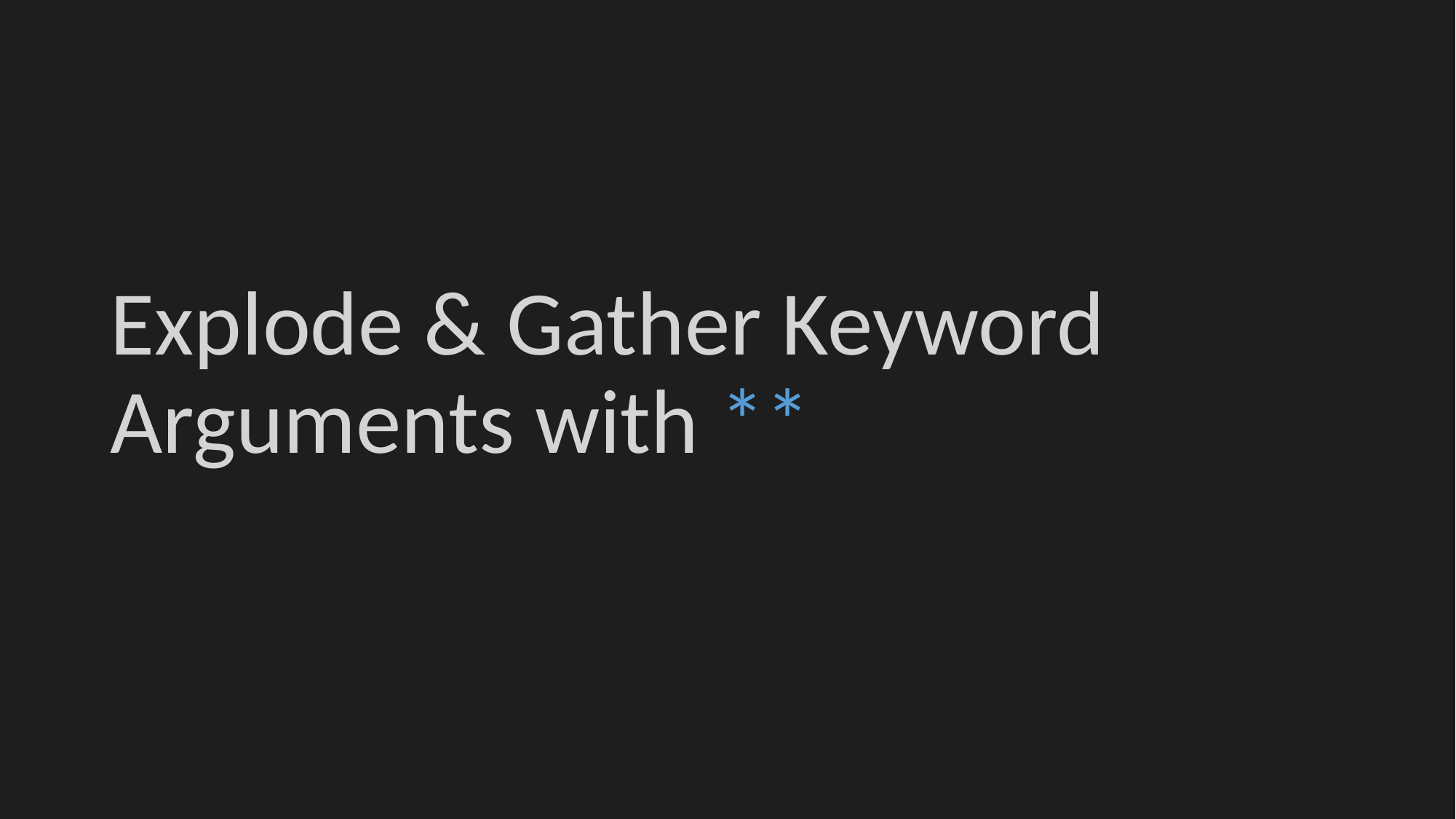

# Explode & Gather Keyword Arguments with **